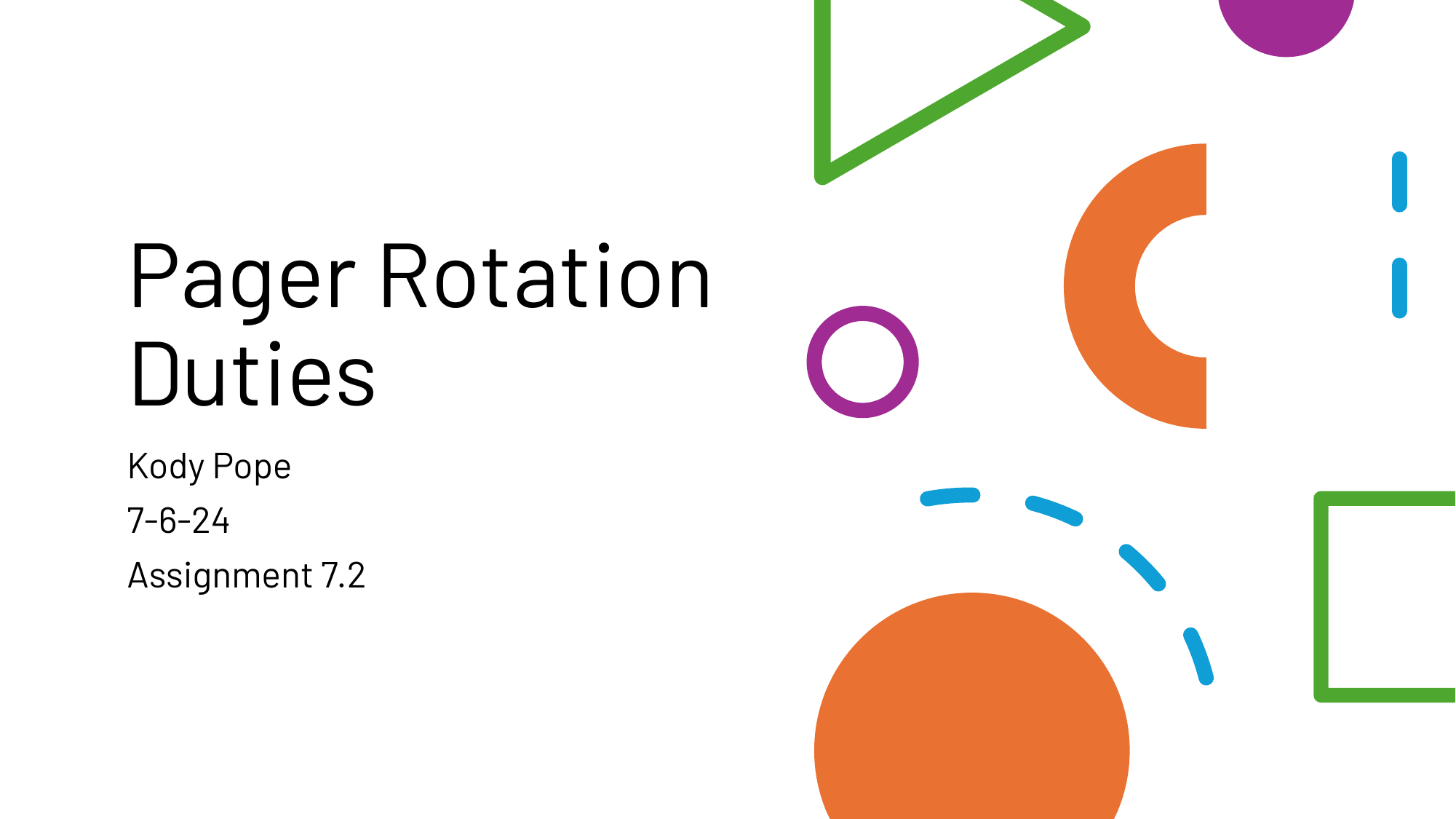

# Pager Rotation Duties

Kody Pope
7-6-24
Assignment 7.2